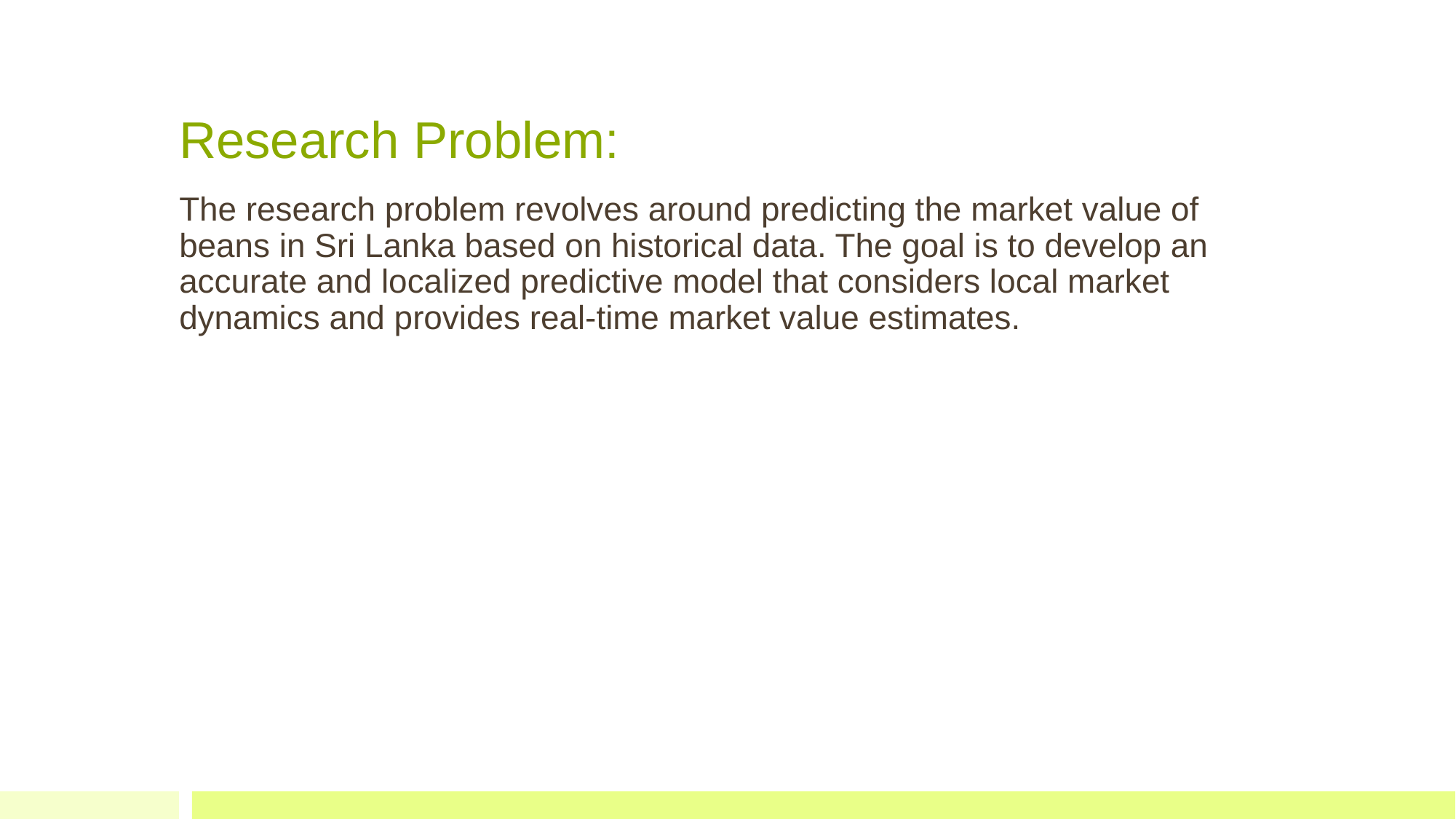

# Research Problem:
The research problem revolves around predicting the market value of beans in Sri Lanka based on historical data. The goal is to develop an accurate and localized predictive model that considers local market dynamics and provides real-time market value estimates.